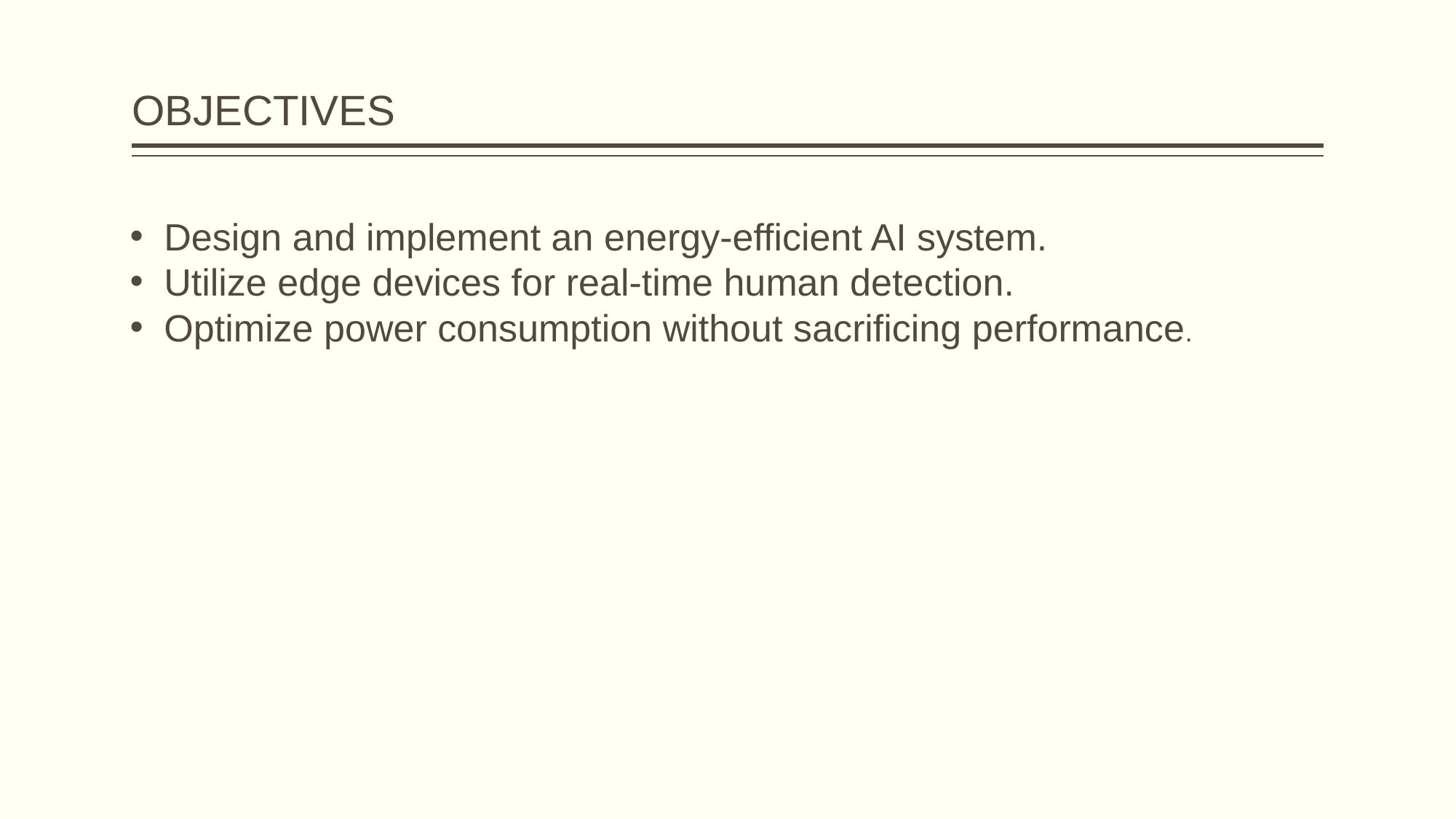

# OBJECTIVES
Design and implement an energy-efficient AI system.
Utilize edge devices for real-time human detection.
Optimize power consumption without sacrificing performance.